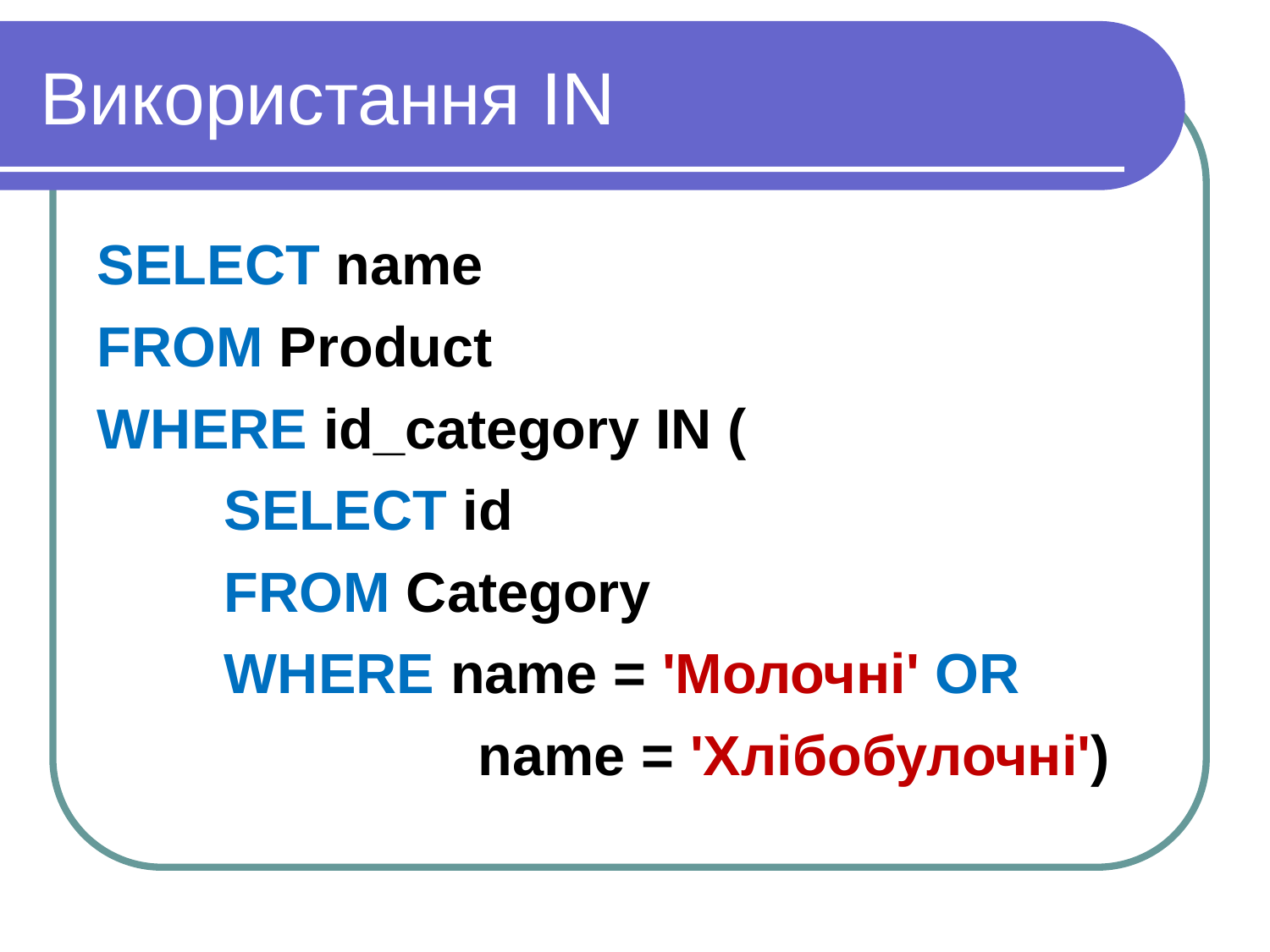

Використання IN
SELECT name
FROM Product
WHERE id_category IN (
	SELECT id
	FROM Category
	WHERE name = 'Молочні' OR
			name = 'Хлібобулочні')